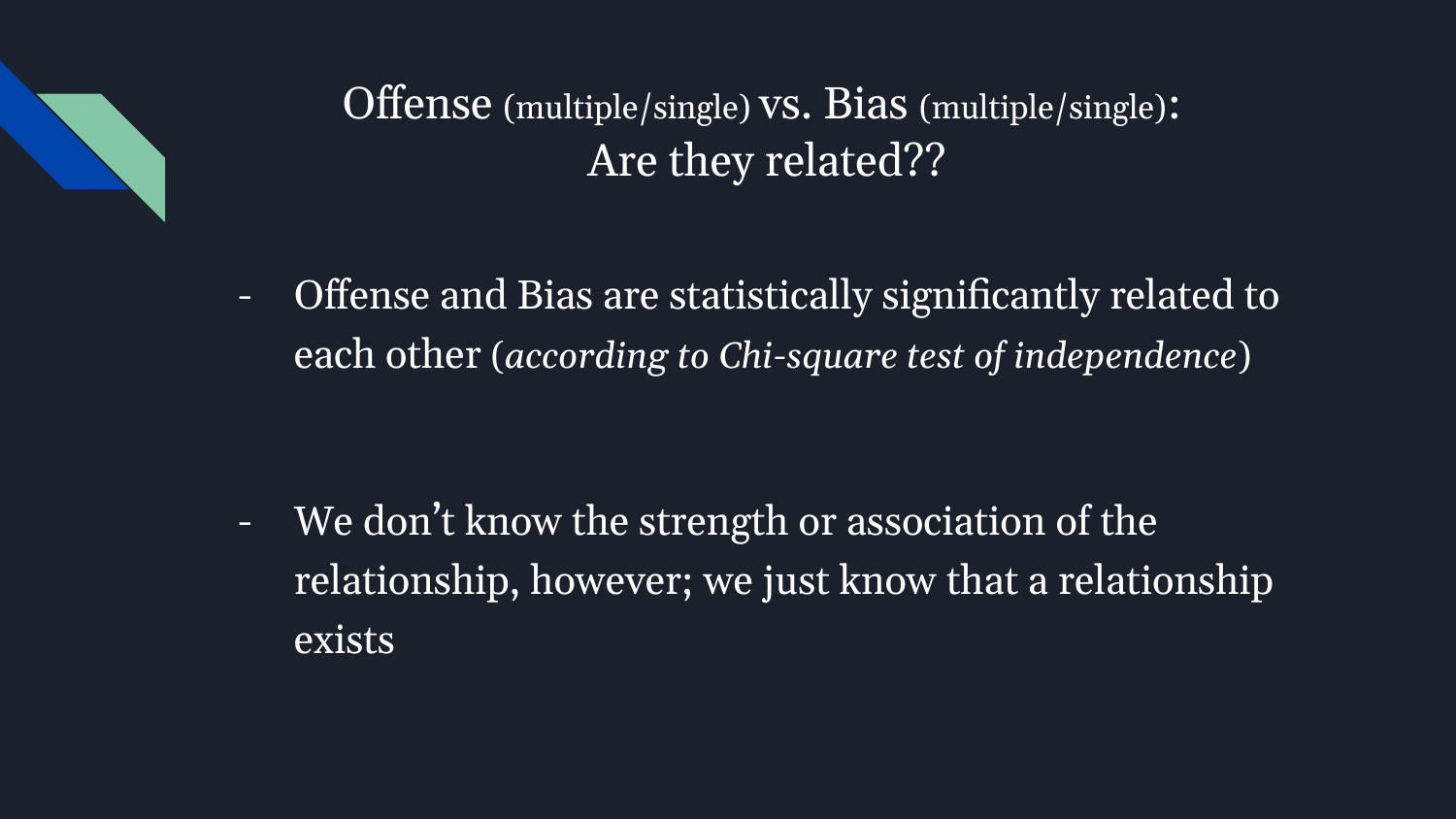

# Offense (multiple/single) vs. Bias (multiple/single): Are they related??
Offense and Bias are statistically significantly related to each other (according to Chi-square test of independence)

We don’t know the strength or association of the relationship, however; we just know that a relationship exists